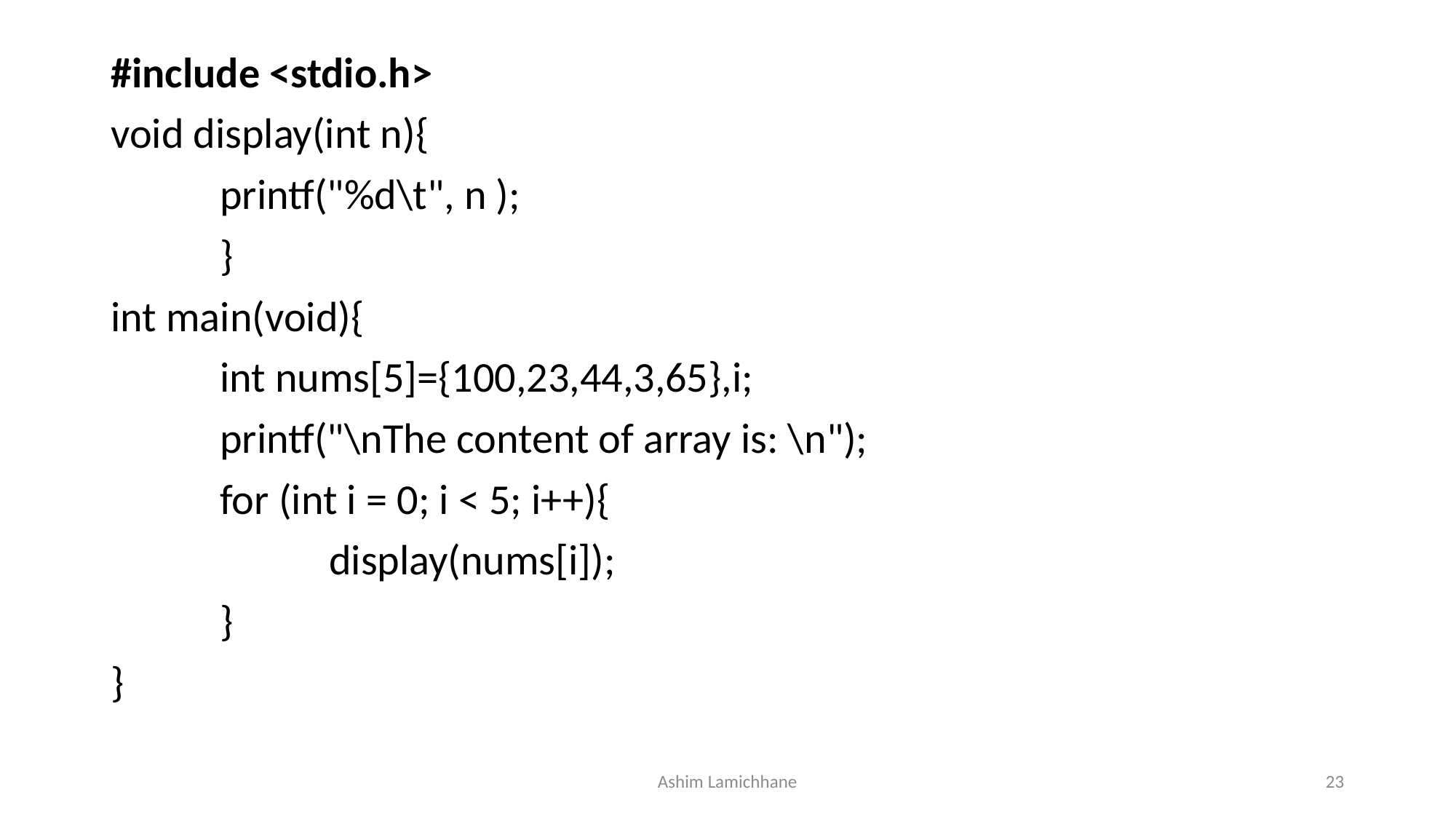

#include <stdio.h>
void display(int n){
	printf("%d\t", n );
	}
int main(void){
	int nums[5]={100,23,44,3,65},i;
	printf("\nThe content of array is: \n");
	for (int i = 0; i < 5; i++){
		display(nums[i]);
	}
}
Ashim Lamichhane
23